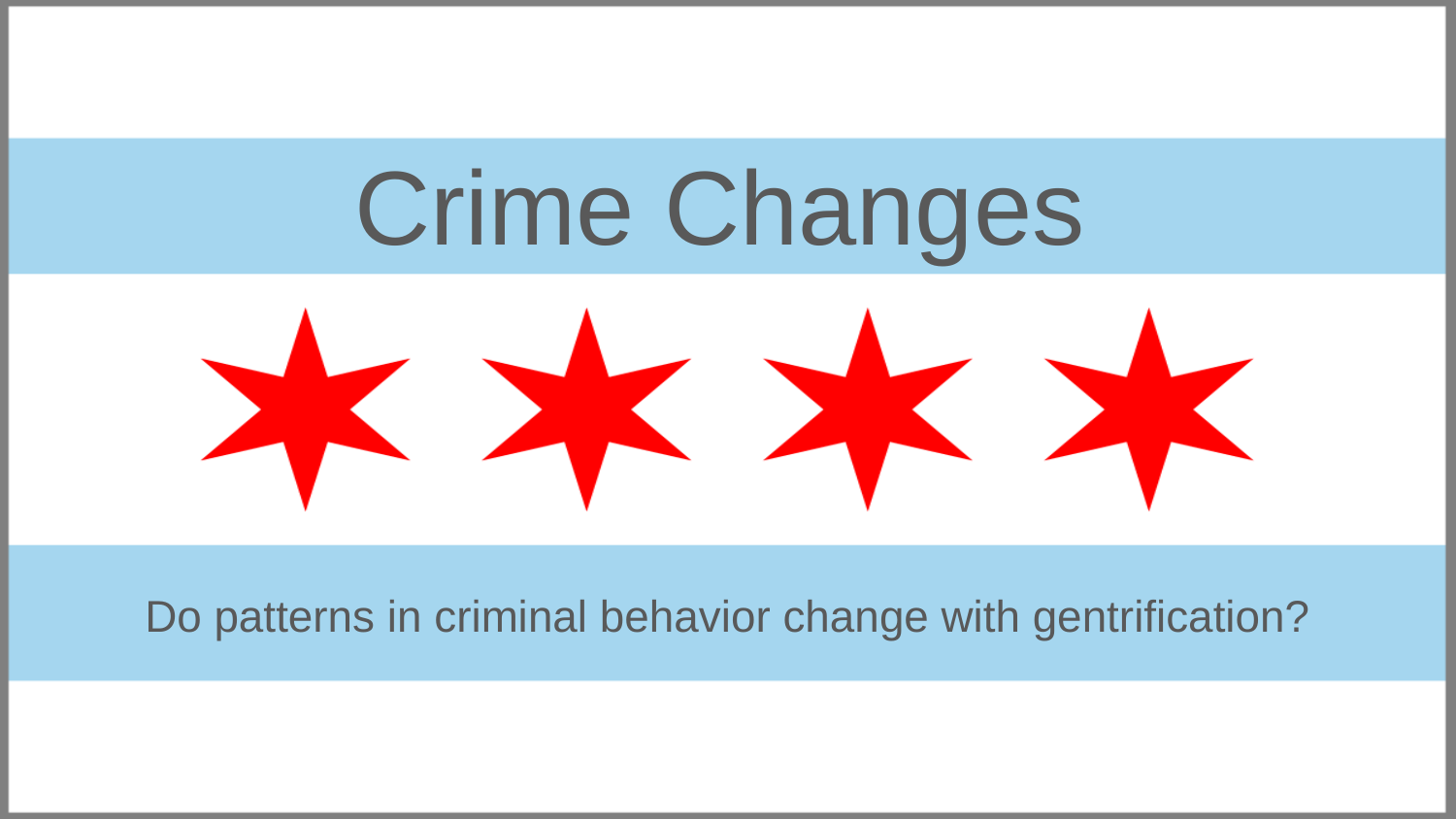

# Crime Changes
Do patterns in criminal behavior change with gentrification?